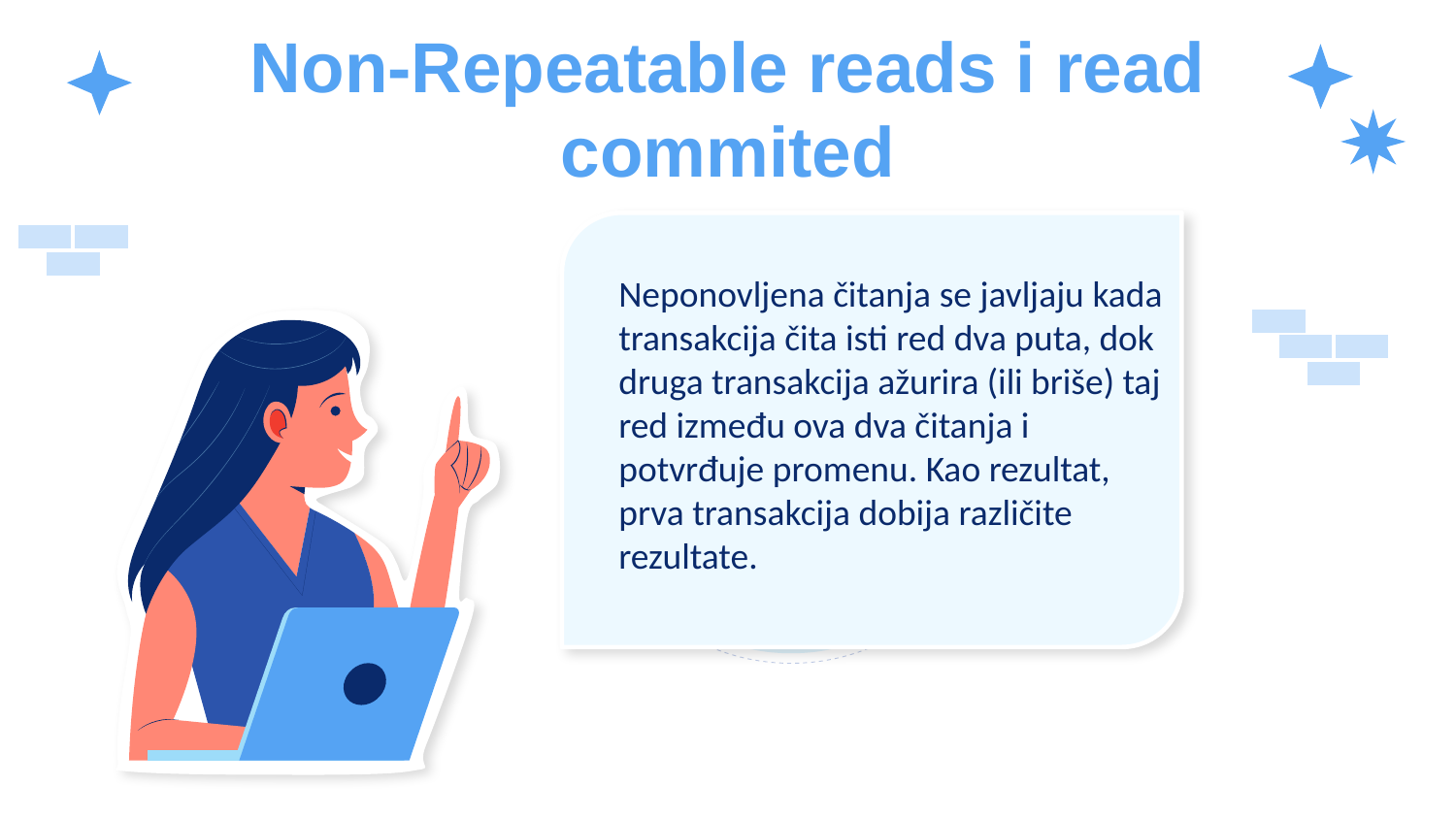

# Non-Repeatable reads i read commited

Neponovljena čitanja se javljaju kada transakcija čita isti red dva puta, dok druga transakcija ažurira (ili briše) taj red između ova dva čitanja i potvrđuje promenu. Kao rezultat, prva transakcija dobija različite rezultate.